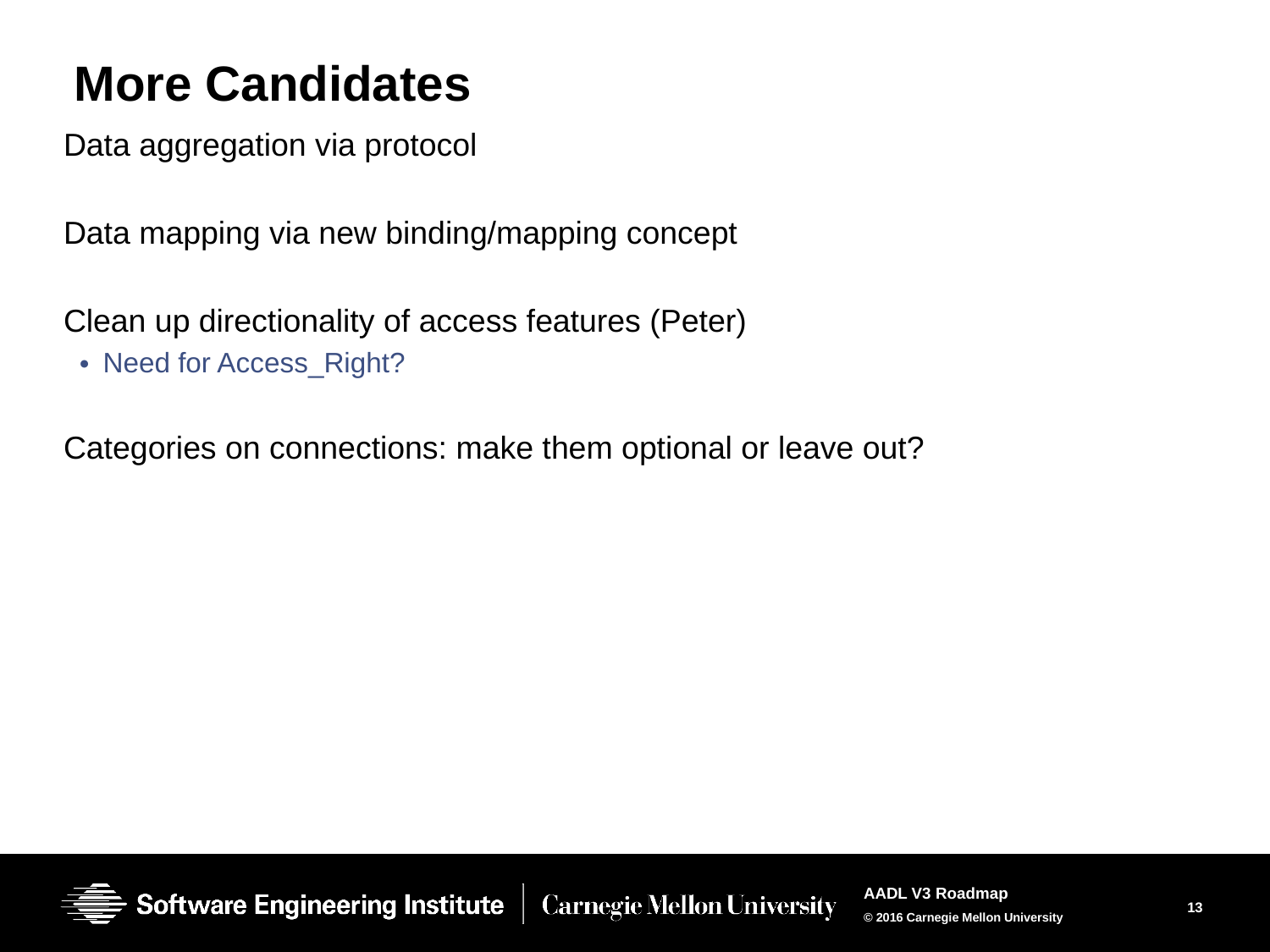

# More Candidates
Data aggregation via protocol

Data mapping via new binding/mapping concept

Clean up directionality of access features (Peter)
Need for Access_Right?

Categories on connections: make them optional or leave out?